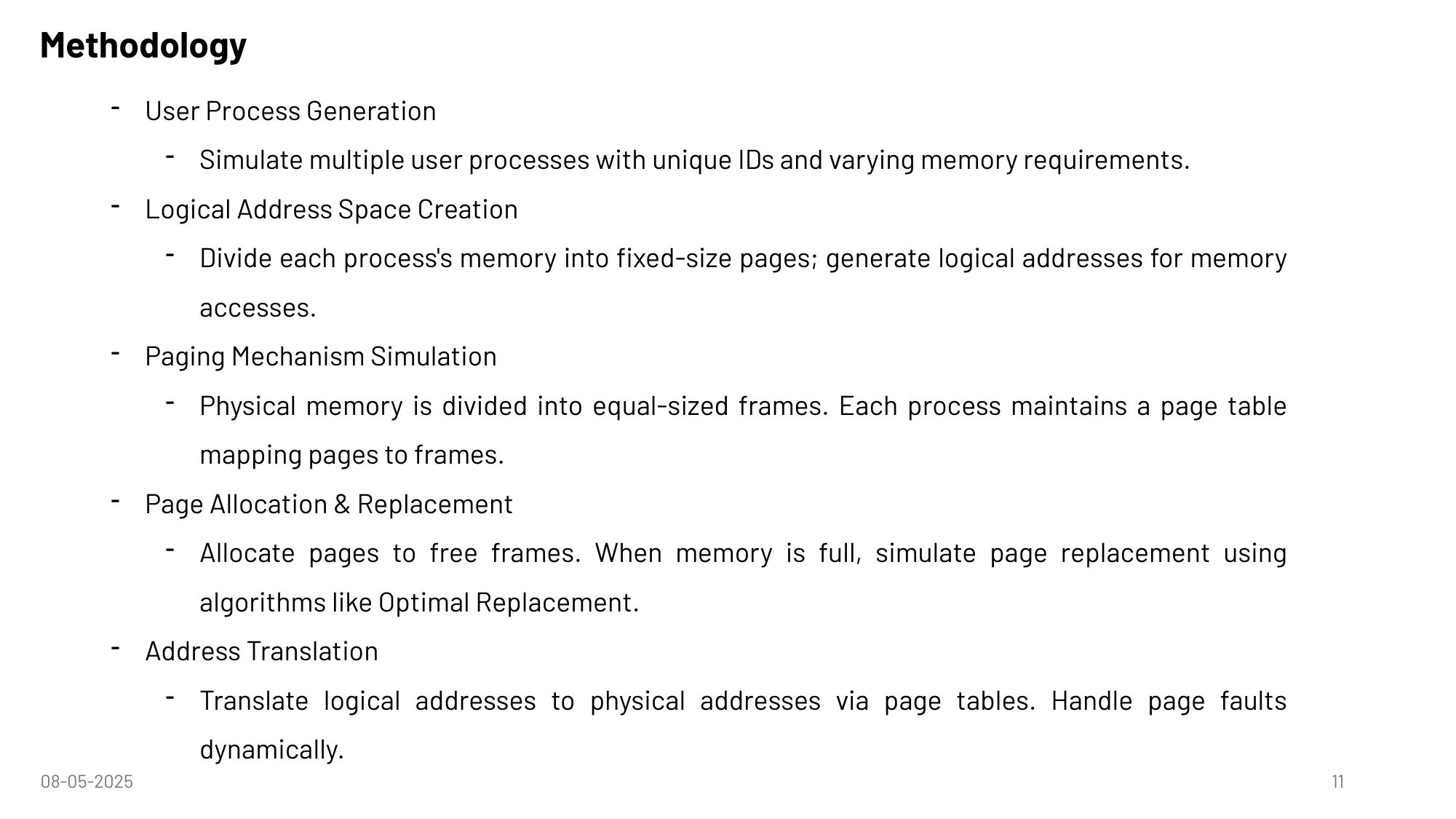

Methodology
User Process Generation
Simulate multiple user processes with unique IDs and varying memory requirements.
Logical Address Space Creation
Divide each process's memory into fixed-size pages; generate logical addresses for memory accesses.
Paging Mechanism Simulation
Physical memory is divided into equal-sized frames. Each process maintains a page table mapping pages to frames.
Page Allocation & Replacement
Allocate pages to free frames. When memory is full, simulate page replacement using algorithms like Optimal Replacement.
Address Translation
Translate logical addresses to physical addresses via page tables. Handle page faults dynamically.
08-05-2025
11